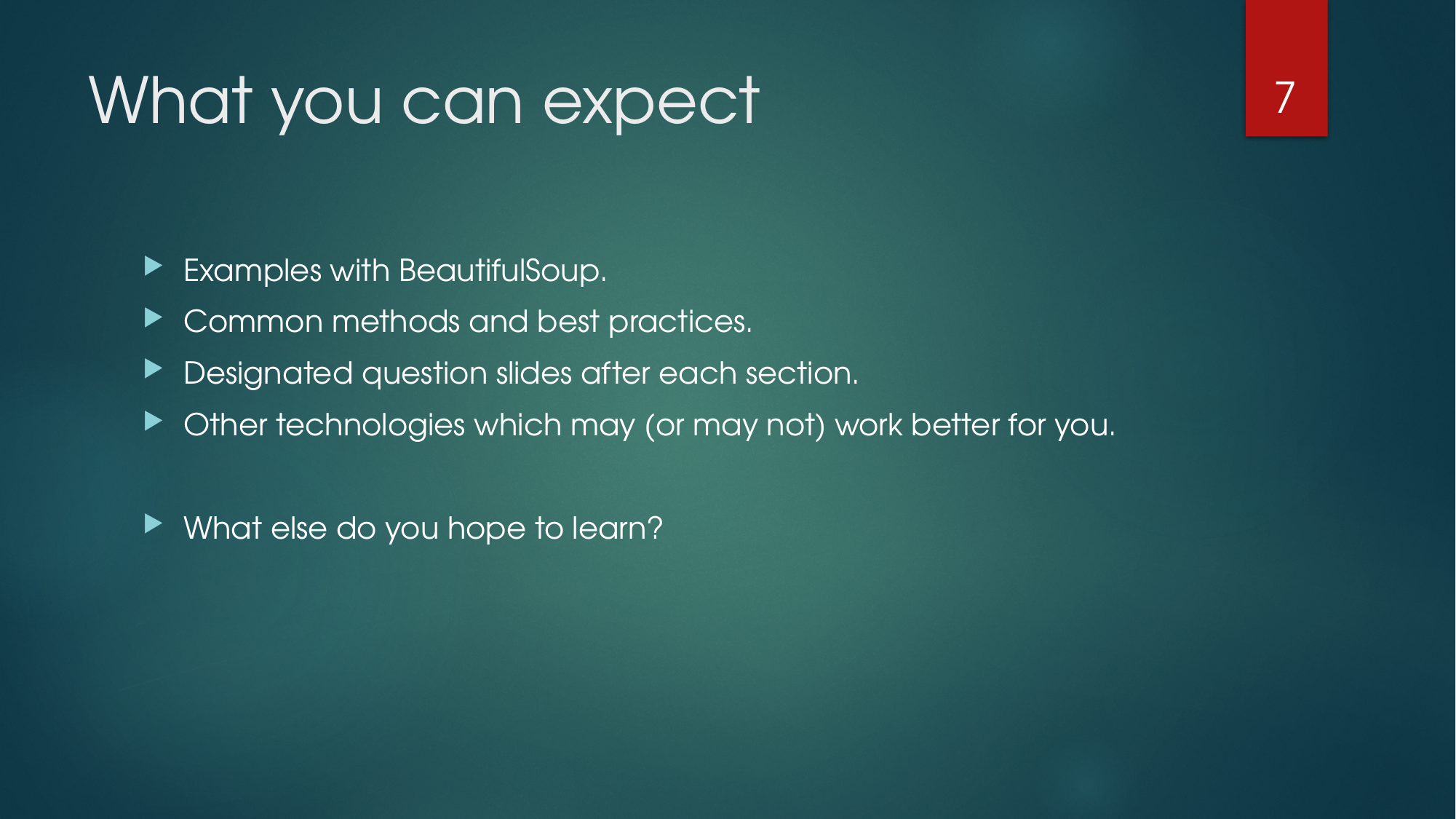

7
# What you can expect
Examples with BeautifulSoup.
Common methods and best practices.
Designated question slides after each section.
Other technologies which may (or may not) work better for you.

What else do you hope to learn?